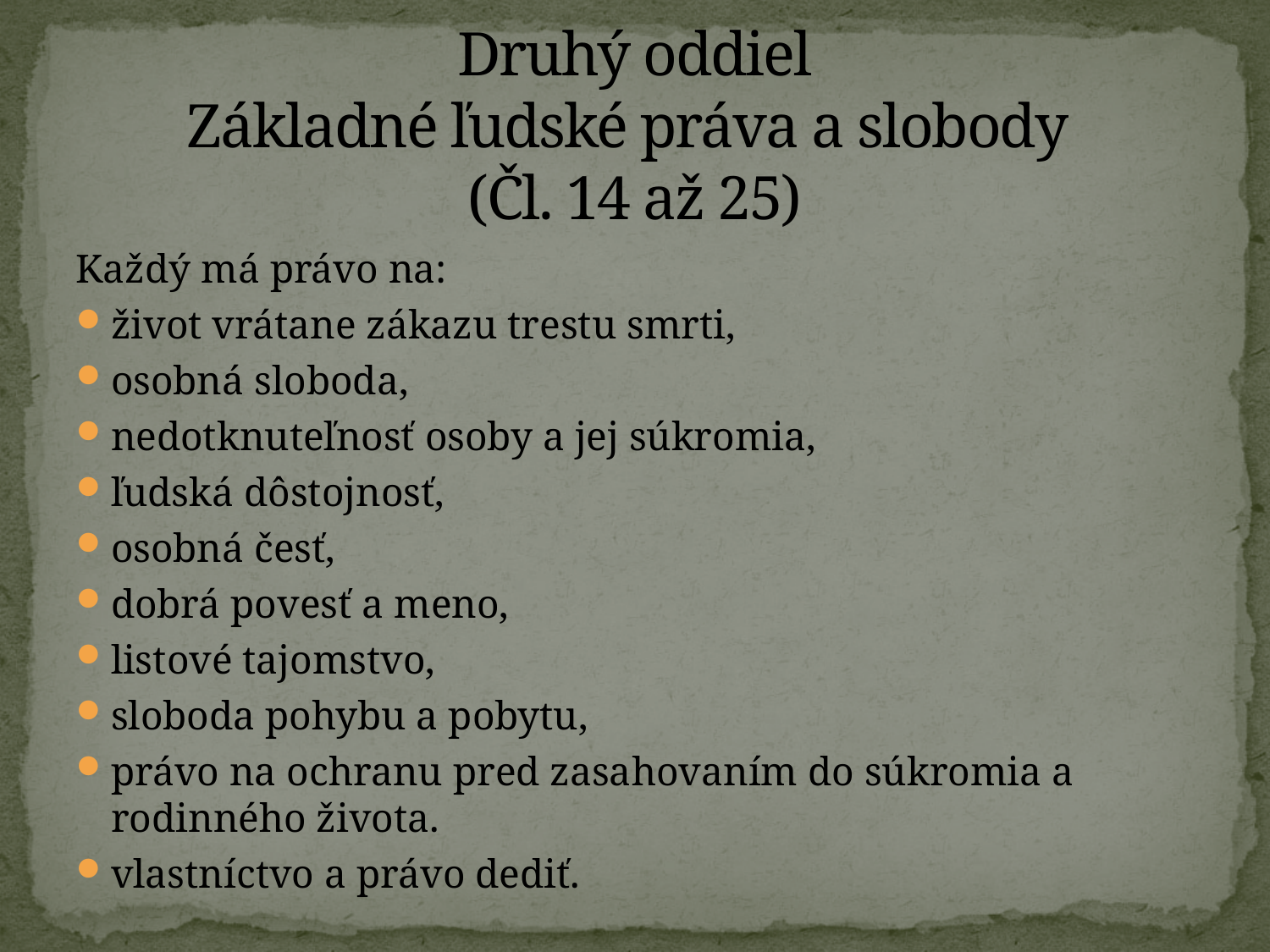

# Druhý oddiel Základné ľudské práva a slobody (Čl. 14 až 25)
Každý má právo na:
život vrátane zákazu trestu smrti,
osobná sloboda,
nedotknuteľnosť osoby a jej súkromia,
ľudská dôstojnosť,
osobná česť,
dobrá povesť a meno,
listové tajomstvo,
sloboda pohybu a pobytu,
právo na ochranu pred zasahovaním do súkromia a rodinného života.
vlastníctvo a právo dediť.